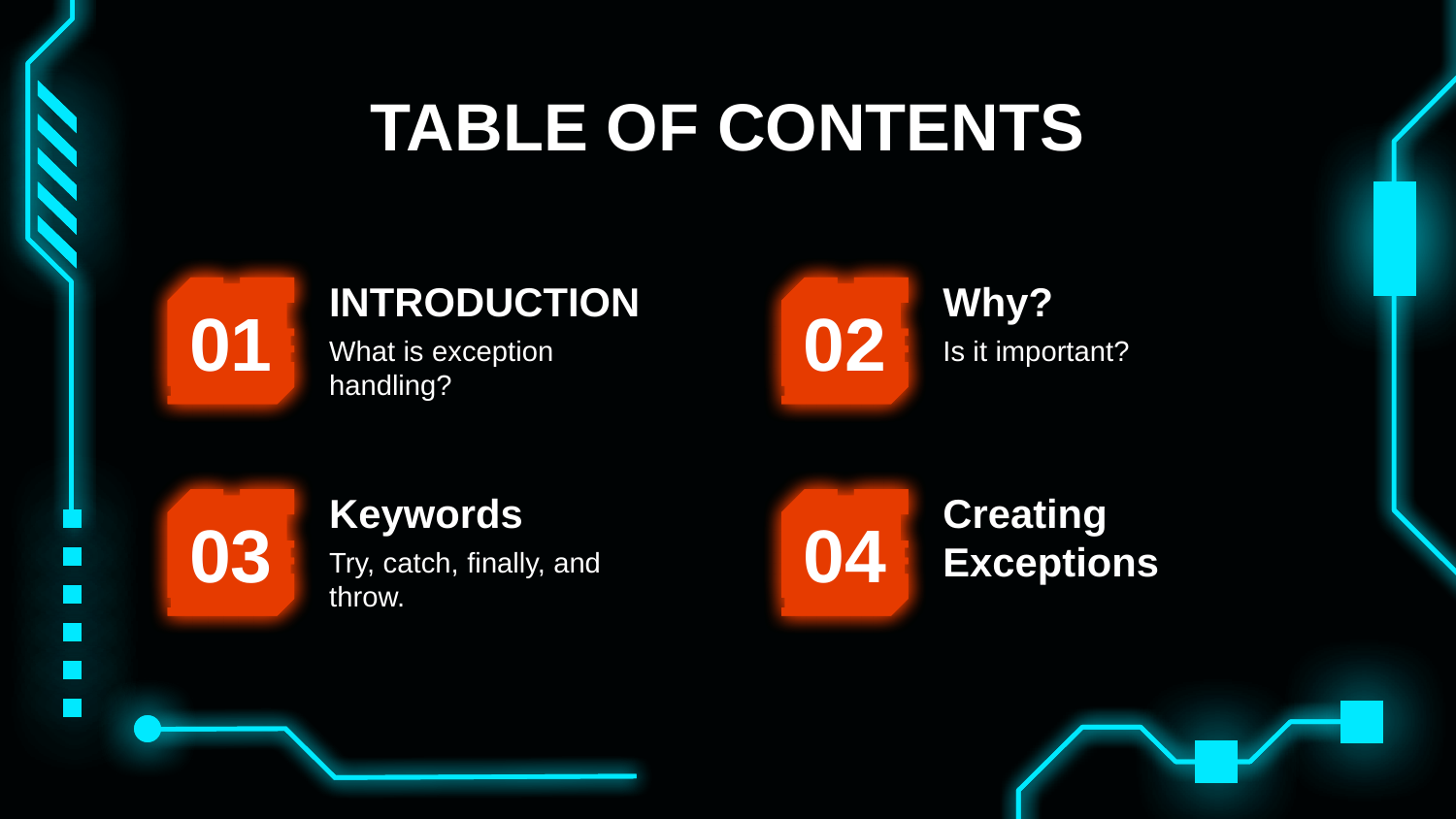

# TABLE OF CONTENTS
INTRODUCTION
Why?

01
02
What is exception handling?
Is it important?
Creating Exceptions
Keywords

03
04
Try, catch, finally, and throw.